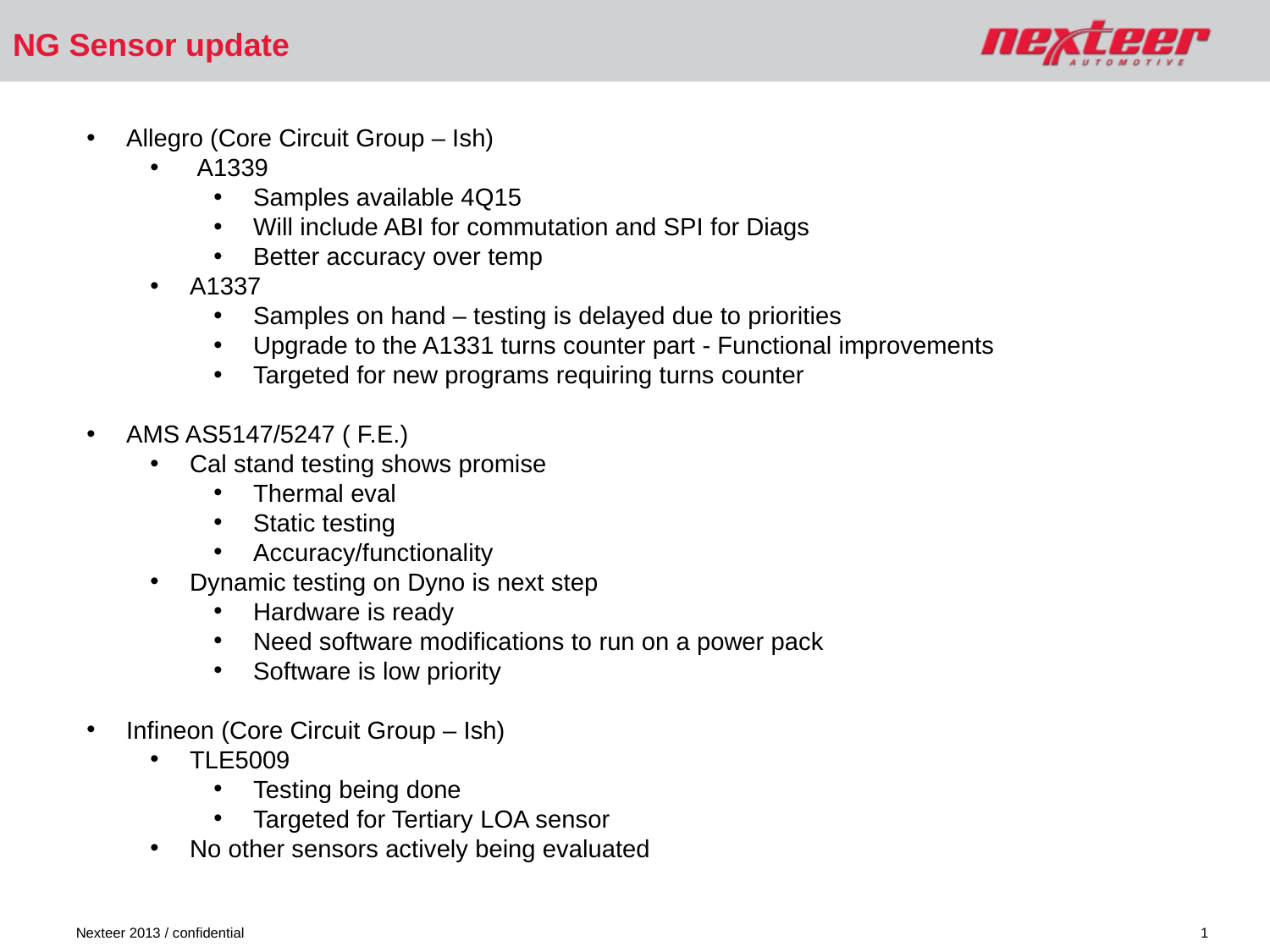

# NG Sensor update
Allegro (Core Circuit Group – Ish)
 A1339
Samples available 4Q15
Will include ABI for commutation and SPI for Diags
Better accuracy over temp
A1337
Samples on hand – testing is delayed due to priorities
Upgrade to the A1331 turns counter part - Functional improvements
Targeted for new programs requiring turns counter

AMS AS5147/5247 ( F.E.)
Cal stand testing shows promise
Thermal eval
Static testing
Accuracy/functionality
Dynamic testing on Dyno is next step
Hardware is ready
Need software modifications to run on a power pack
Software is low priority

Infineon (Core Circuit Group – Ish)
TLE5009
Testing being done
Targeted for Tertiary LOA sensor
No other sensors actively being evaluated
1